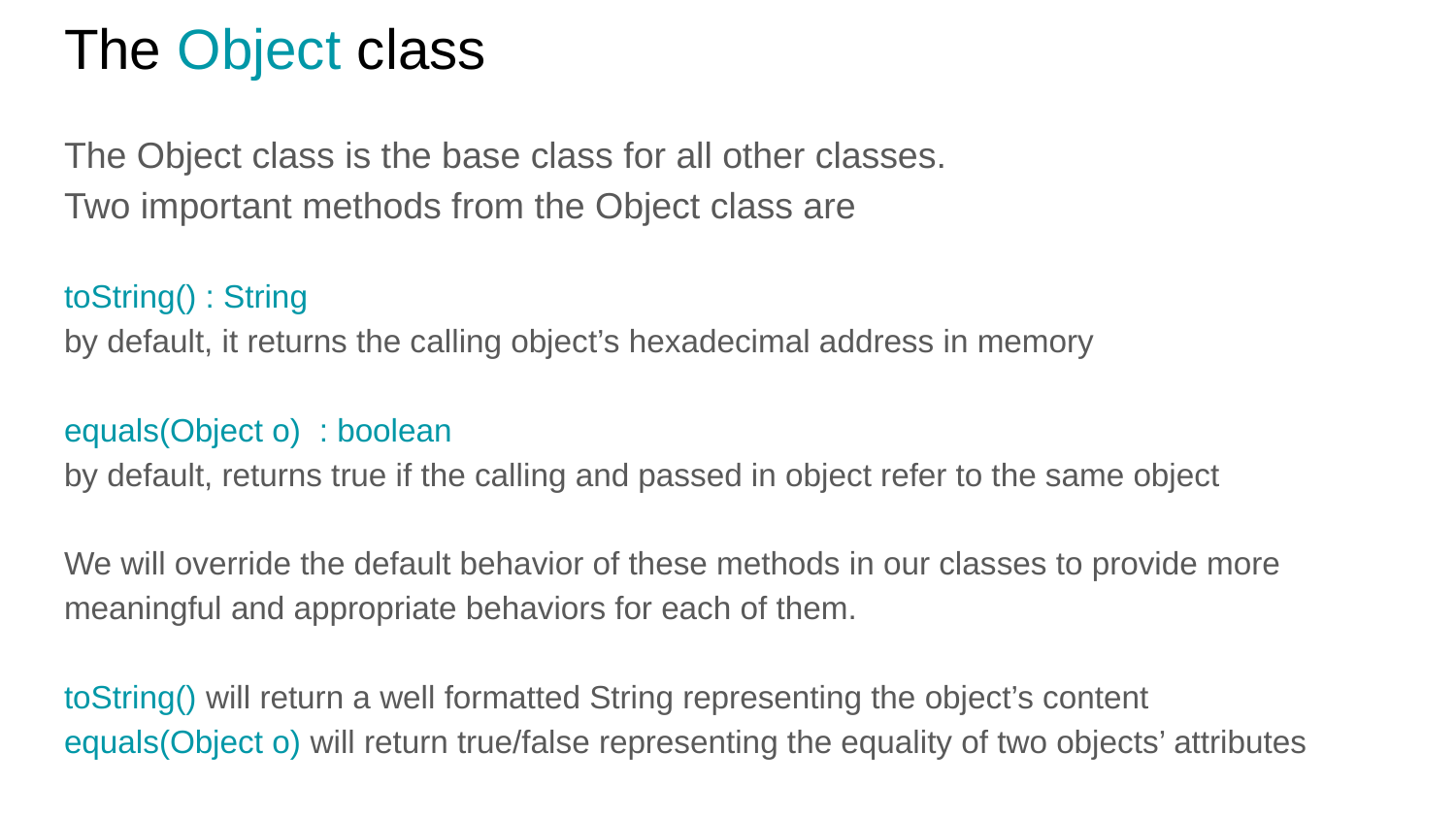

# The Object class
The Object class is the base class for all other classes.
Two important methods from the Object class are

toString() : String
by default, it returns the calling object’s hexadecimal address in memory

equals(Object o)  : boolean
by default, returns true if the calling and passed in object refer to the same object

We will override the default behavior of these methods in our classes to provide more meaningful and appropriate behaviors for each of them.

toString() will return a well formatted String representing the object’s content
equals(Object o) will return true/false representing the equality of two objects’ attributes